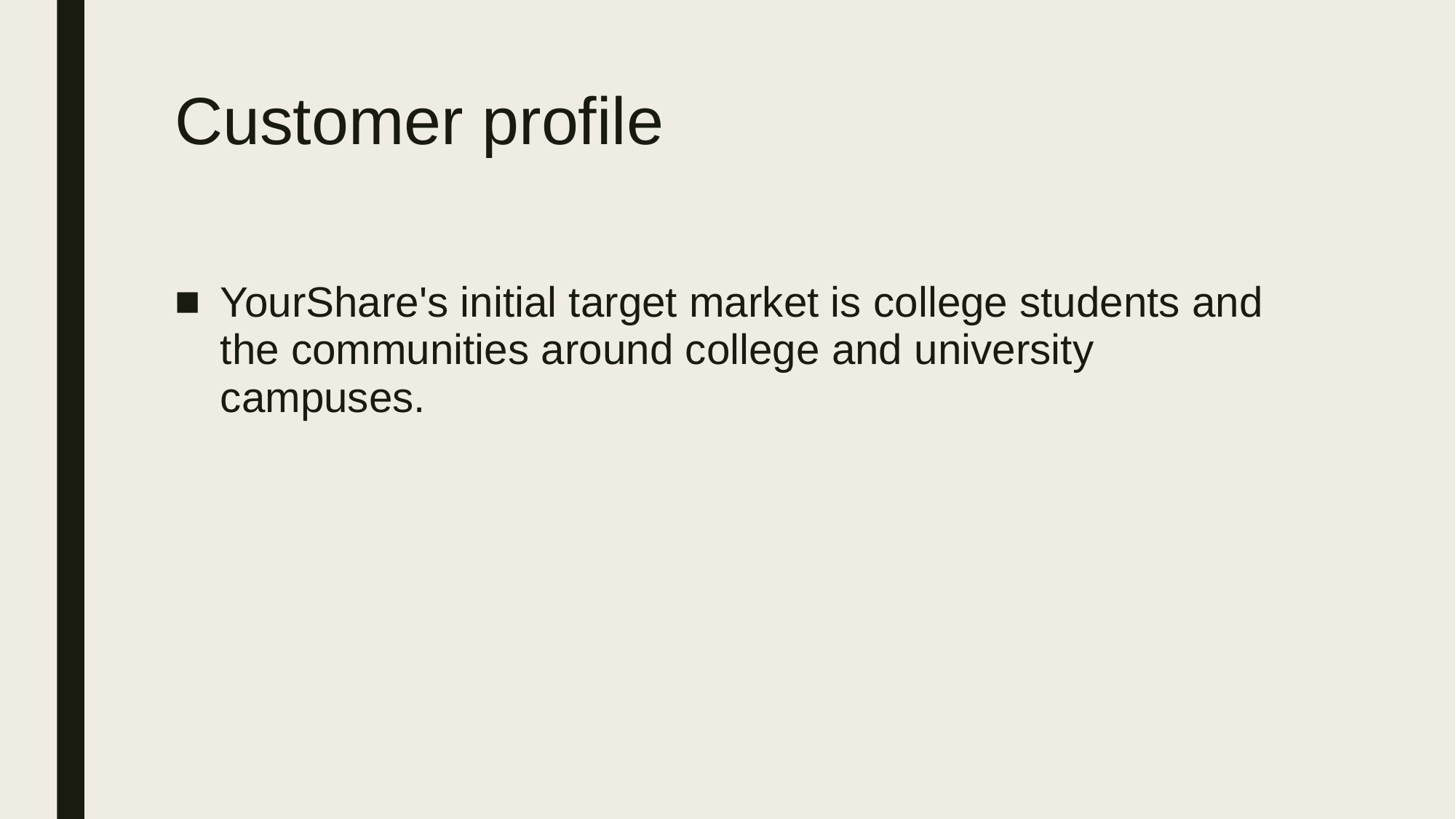

# Customer profile
YourShare's initial target market is college students and the communities around college and university campuses.